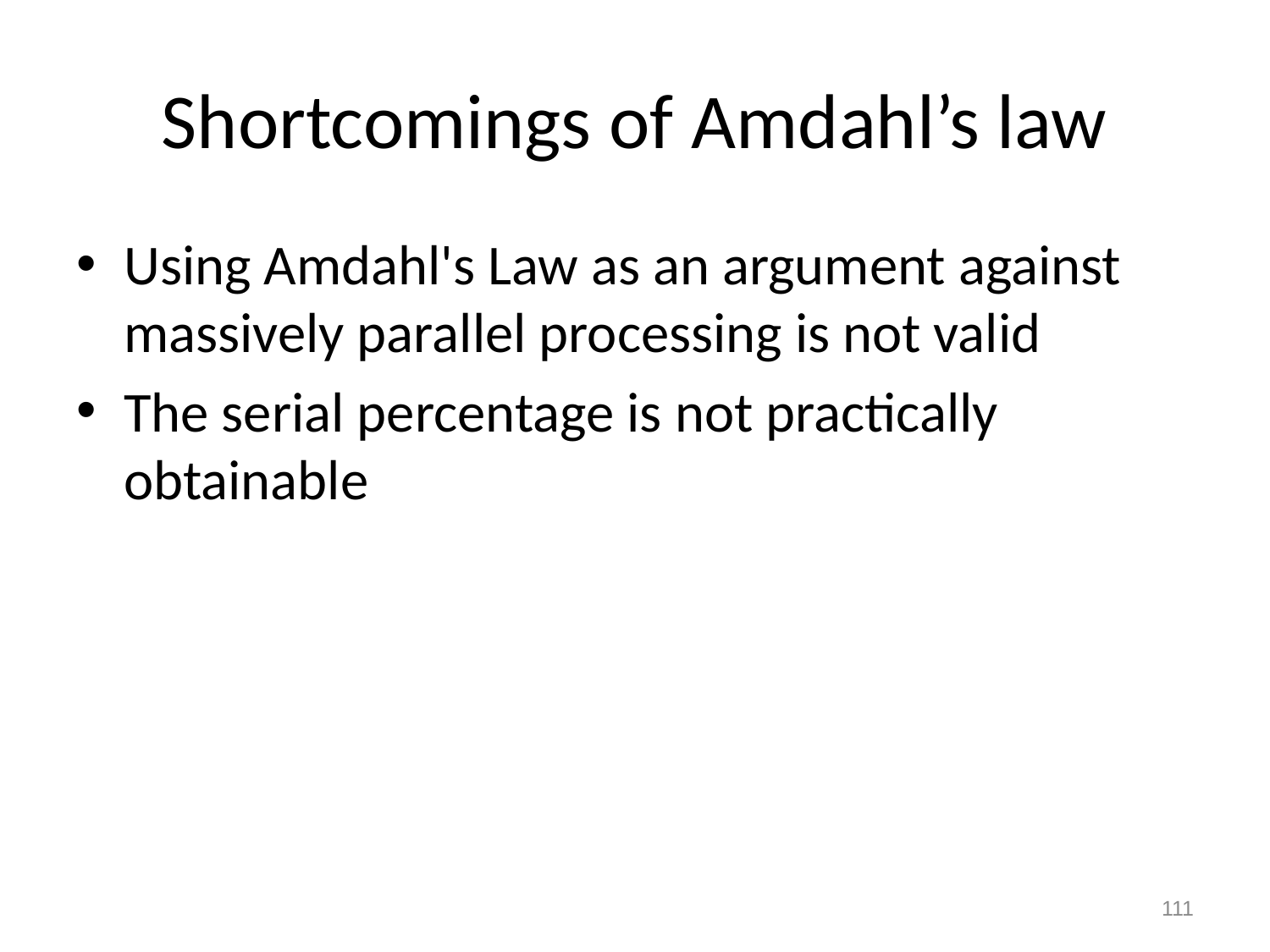

# Shortcomings of Amdahl’s law
Using Amdahl's Law as an argument against massively parallel processing is not valid
The serial percentage is not practically obtainable
111